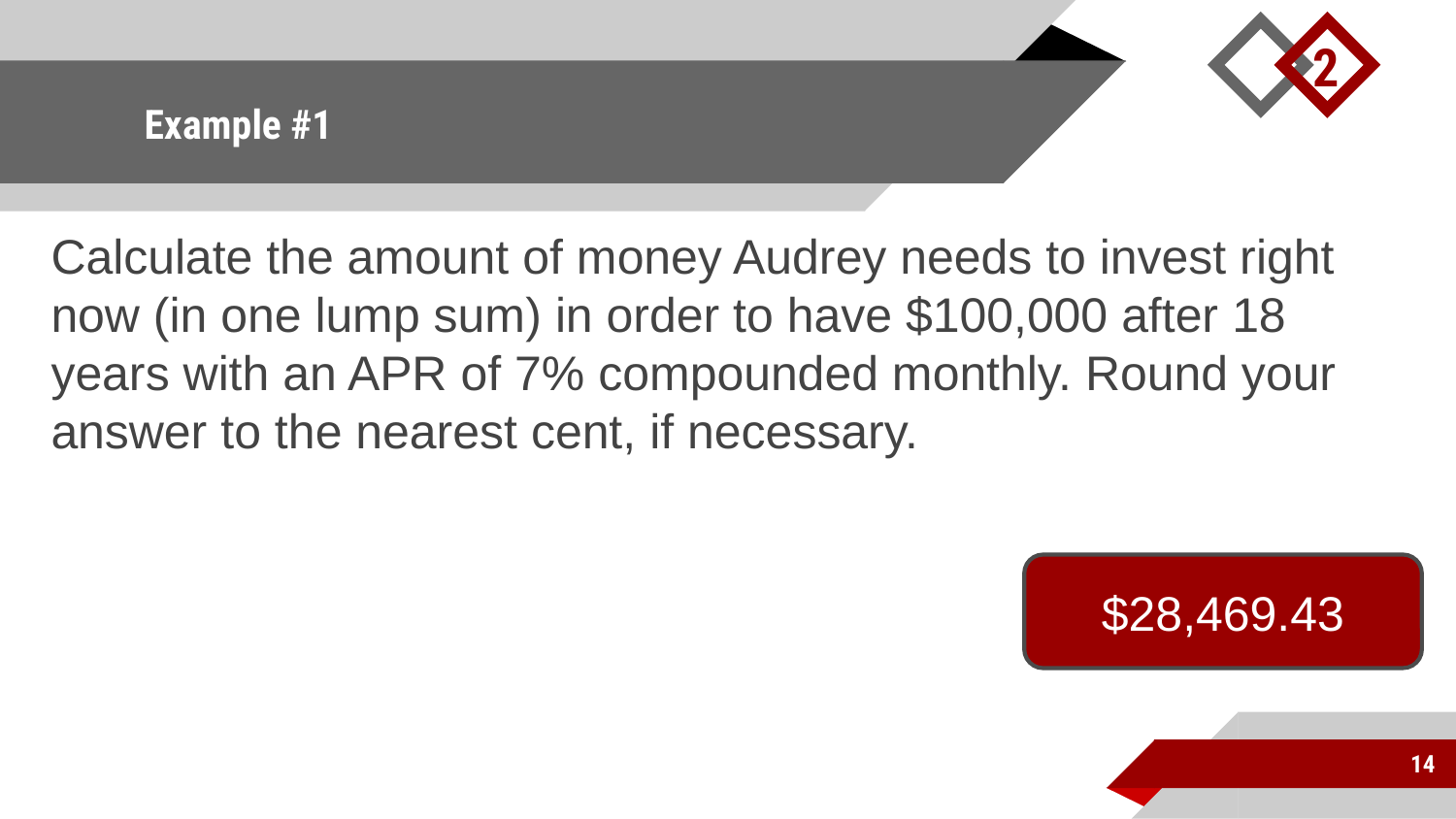

2

# Example #1
Calculate the amount of money Audrey needs to invest right now (in one lump sum) in order to have $100,000 after 18 years with an APR of 7% compounded monthly. Round your answer to the nearest cent, if necessary.

$28,469.43
14